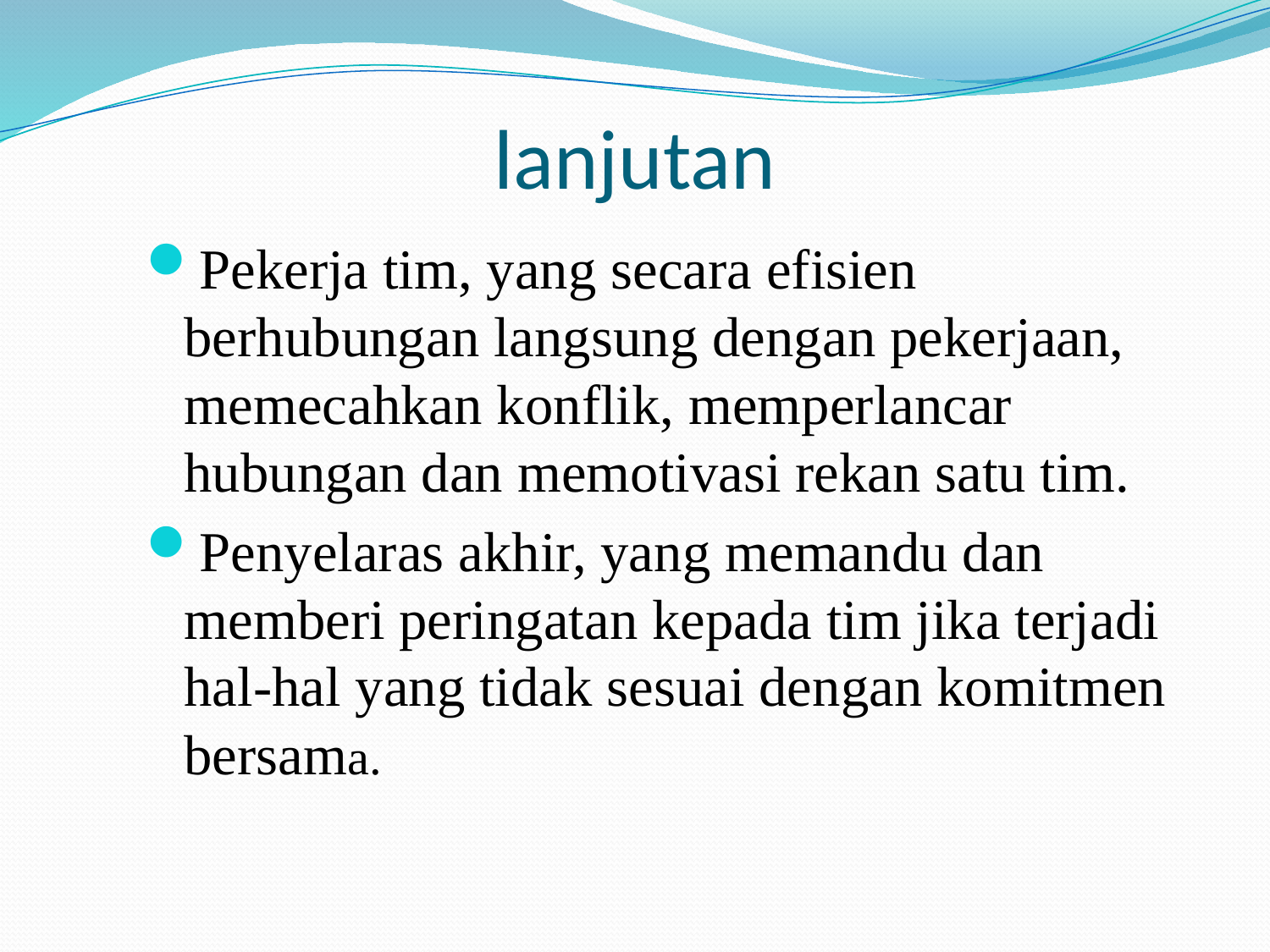

# lanjutan
Pekerja tim, yang secara efisien berhubungan langsung dengan pekerjaan, memecahkan konflik, memperlancar hubungan dan memotivasi rekan satu tim.
Penyelaras akhir, yang memandu dan memberi peringatan kepada tim jika terjadi hal-hal yang tidak sesuai dengan komitmen bersama.